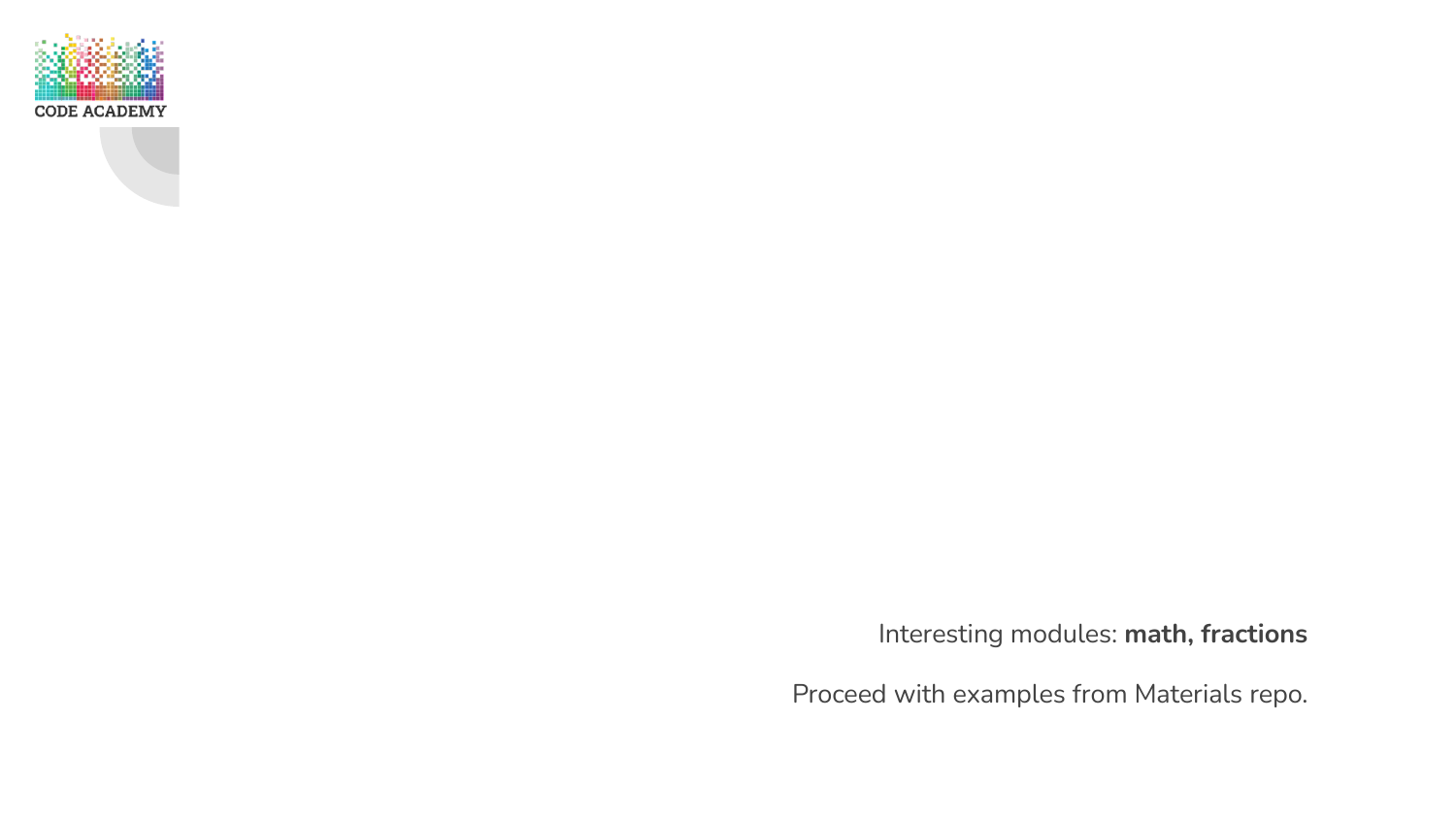

Interesting modules: math, fractions
Proceed with examples from Materials repo.